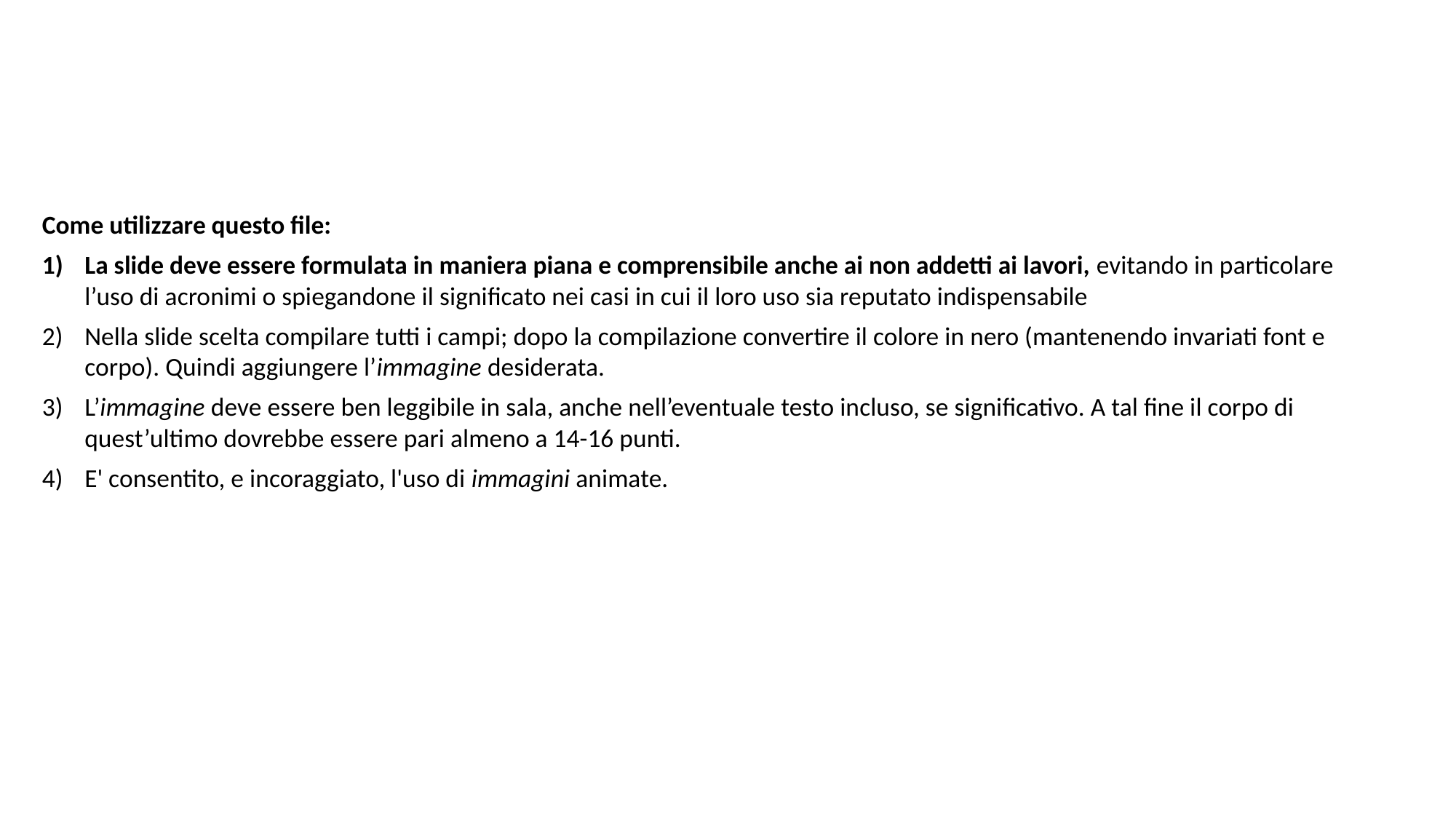

Come utilizzare questo file:
La slide deve essere formulata in maniera piana e comprensibile anche ai non addetti ai lavori, evitando in particolare l’uso di acronimi o spiegandone il significato nei casi in cui il loro uso sia reputato indispensabile
Nella slide scelta compilare tutti i campi; dopo la compilazione convertire il colore in nero (mantenendo invariati font e corpo). Quindi aggiungere l’immagine desiderata.
L’immagine deve essere ben leggibile in sala, anche nell’eventuale testo incluso, se significativo. A tal fine il corpo di quest’ultimo dovrebbe essere pari almeno a 14-16 punti.
E' consentito, e incoraggiato, l'uso di immagini animate.